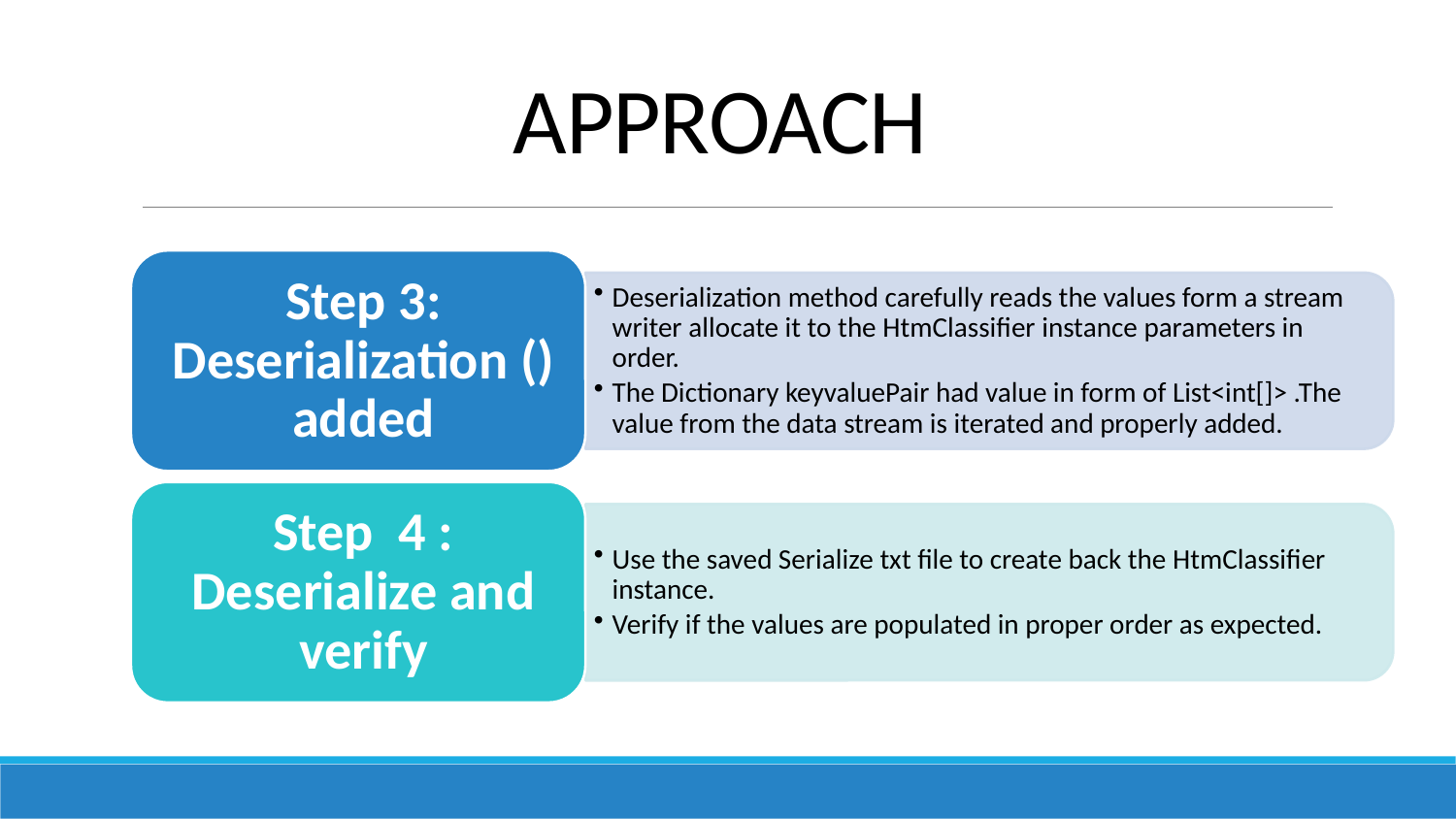

# APPROACH
Deserialization method carefully reads the values form a stream writer allocate it to the HtmClassifier instance parameters in order.
The Dictionary keyvaluePair had value in form of List<int[]> .The value from the data stream is iterated and properly added.
Step 3: Deserialization () added
Use the saved Serialize txt file to create back the HtmClassifier instance.
Verify if the values are populated in proper order as expected.
Step  4 : Deserialize and verify